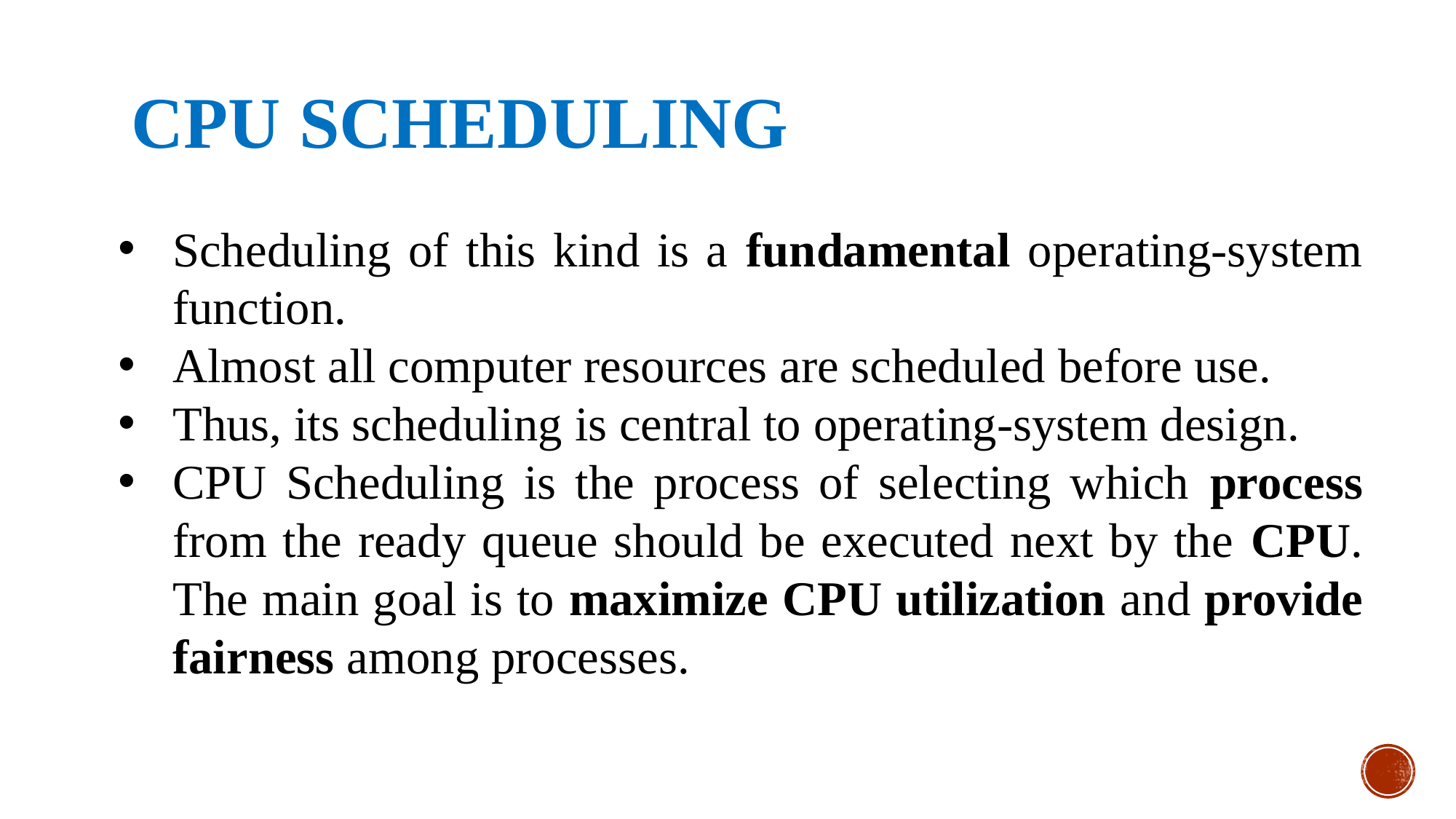

CPU SCHEDULING
Scheduling of this kind is a fundamental operating-system function.
Almost all computer resources are scheduled before use.
Thus, its scheduling is central to operating-system design.
CPU Scheduling is the process of selecting which process from the ready queue should be executed next by the CPU.
The main goal is to maximize CPU utilization and provide fairness among processes.